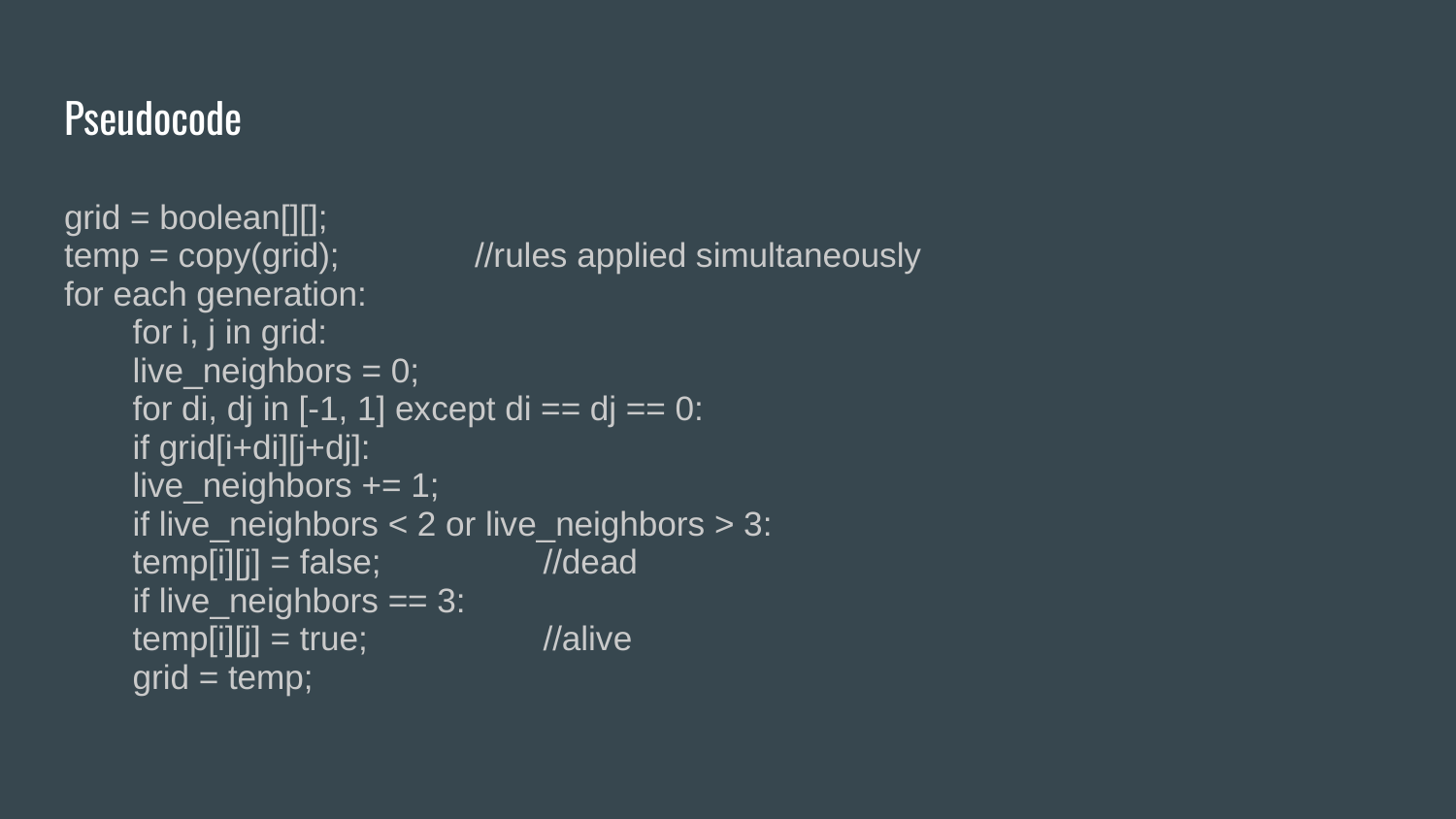

# Pseudocode
grid = boolean[][];
temp = copy(grid);								//rules applied simultaneously
for each generation:
for i, j in grid:
	live_neighbors = 0;
	for di, dj in [-1, 1] except di == dj == 0:
		if grid[i+di][j+dj]:
			live_neighbors += 1;
	if live_neighbors < 2 or live_neighbors > 3:
		temp[i][j] = false;					//dead
	if live_neighbors == 3:
		temp[i][j] = true;					//alive
grid = temp;